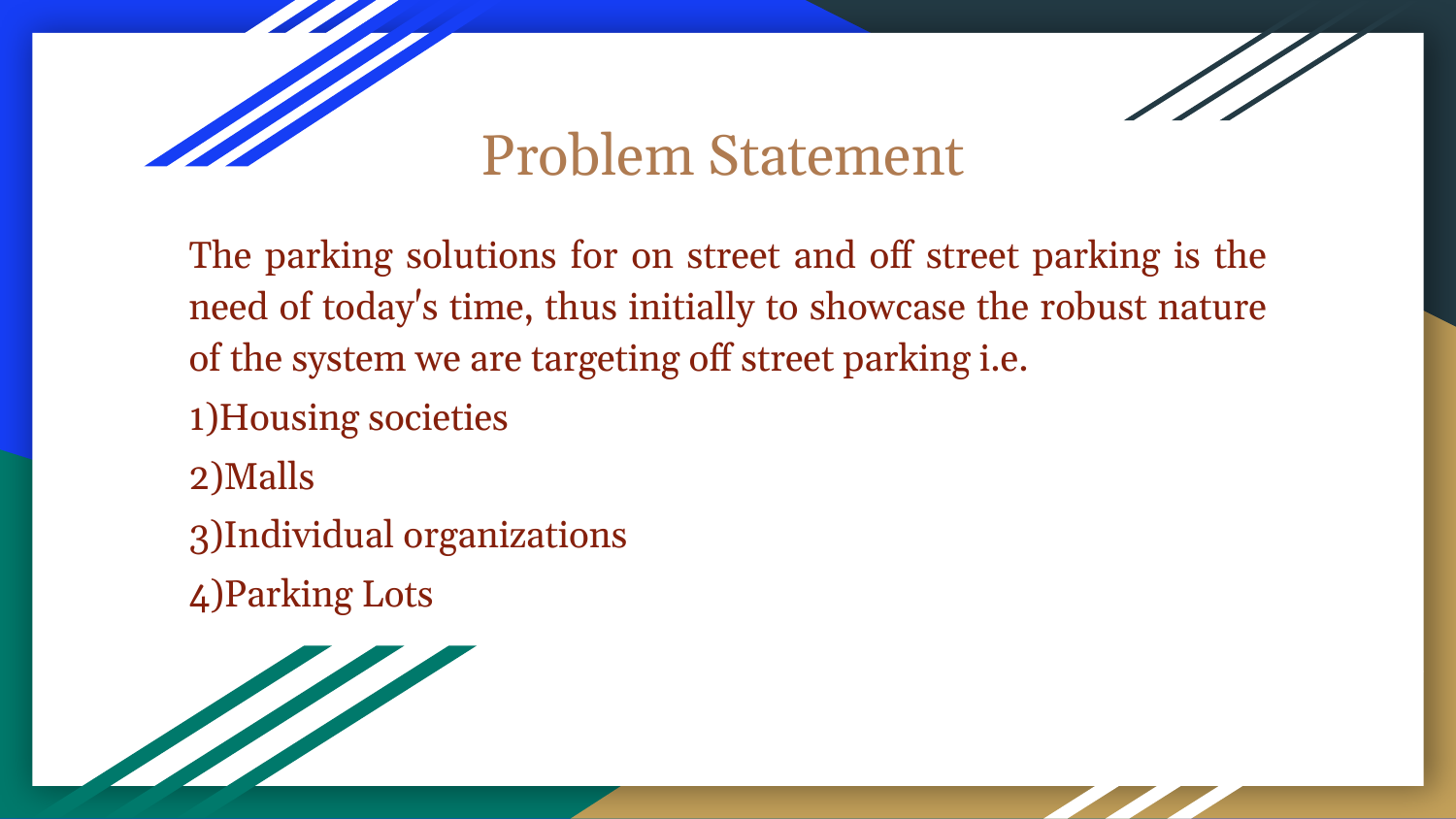

# Problem Statement
The parking solutions for on street and off street parking is the need of today's time, thus initially to showcase the robust nature of the system we are targeting off street parking i.e.
1)Housing societies
2)Malls
3)Individual organizations
4)Parking Lots